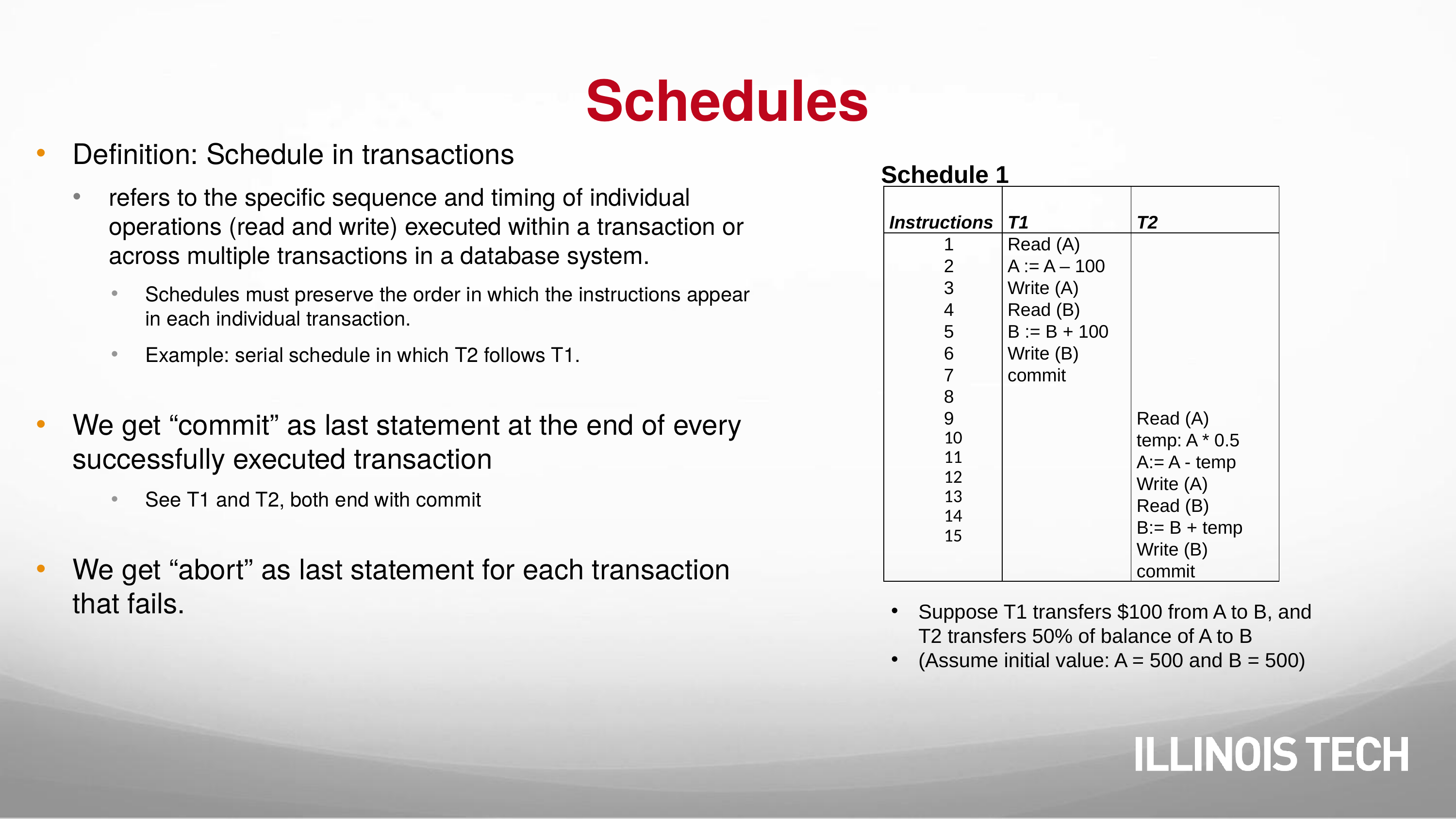

# Schedules
Definition: Schedule in transactions
refers to the specific sequence and timing of individual operations (read and write) executed within a transaction or across multiple transactions in a database system.
Schedules must preserve the order in which the instructions appear in each individual transaction.
Example: serial schedule in which T2 follows T1.
We get “commit” as last statement at the end of every successfully executed transaction
See T1 and T2, both end with commit
We get “abort” as last statement for each transaction that fails.
Schedule 1
| Instructions | T1 | T2 |
| --- | --- | --- |
| 1 2 3 4 5 6 7 8 9 10 11 12 13 14 15 | Read (A) A := A – 100 Write (A) Read (B) B := B + 100 Write (B) commit | Read (A) temp: A \* 0.5 A:= A - temp Write (A) Read (B) B:= B + temp Write (B) commit |
Suppose T1 transfers $100 from A to B, and T2 transfers 50% of balance of A to B
(Assume initial value: A = 500 and B = 500)